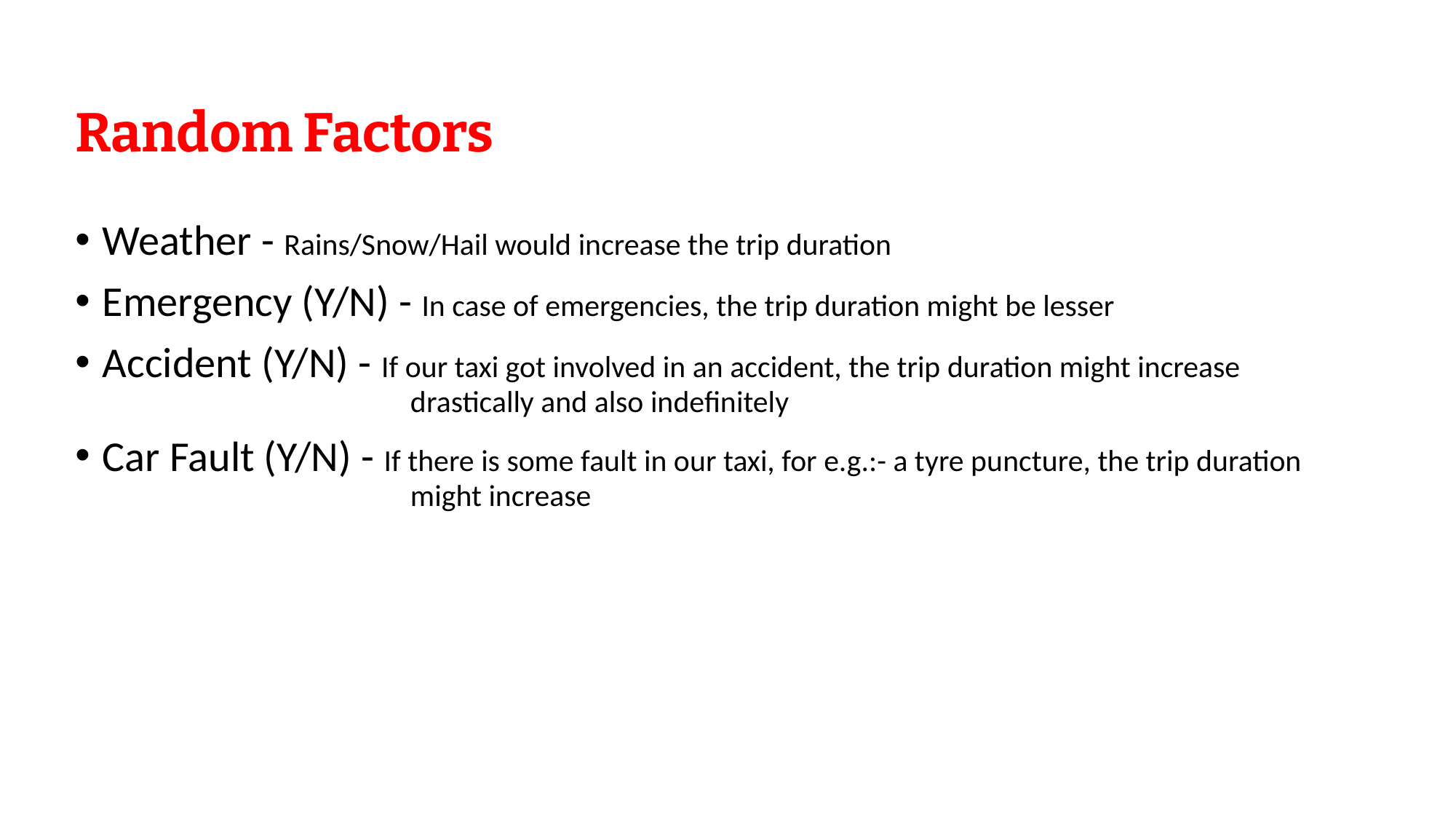

# Random Factors
Weather - Rains/Snow/Hail would increase the trip duration
Emergency (Y/N) - In case of emergencies, the trip duration might be lesser
Accident (Y/N) - If our taxi got involved in an accident, the trip duration might increase 			             drastically and also indefinitely
Car Fault (Y/N) - If there is some fault in our taxi, for e.g.:- a tyre puncture, the trip duration 		             might increase